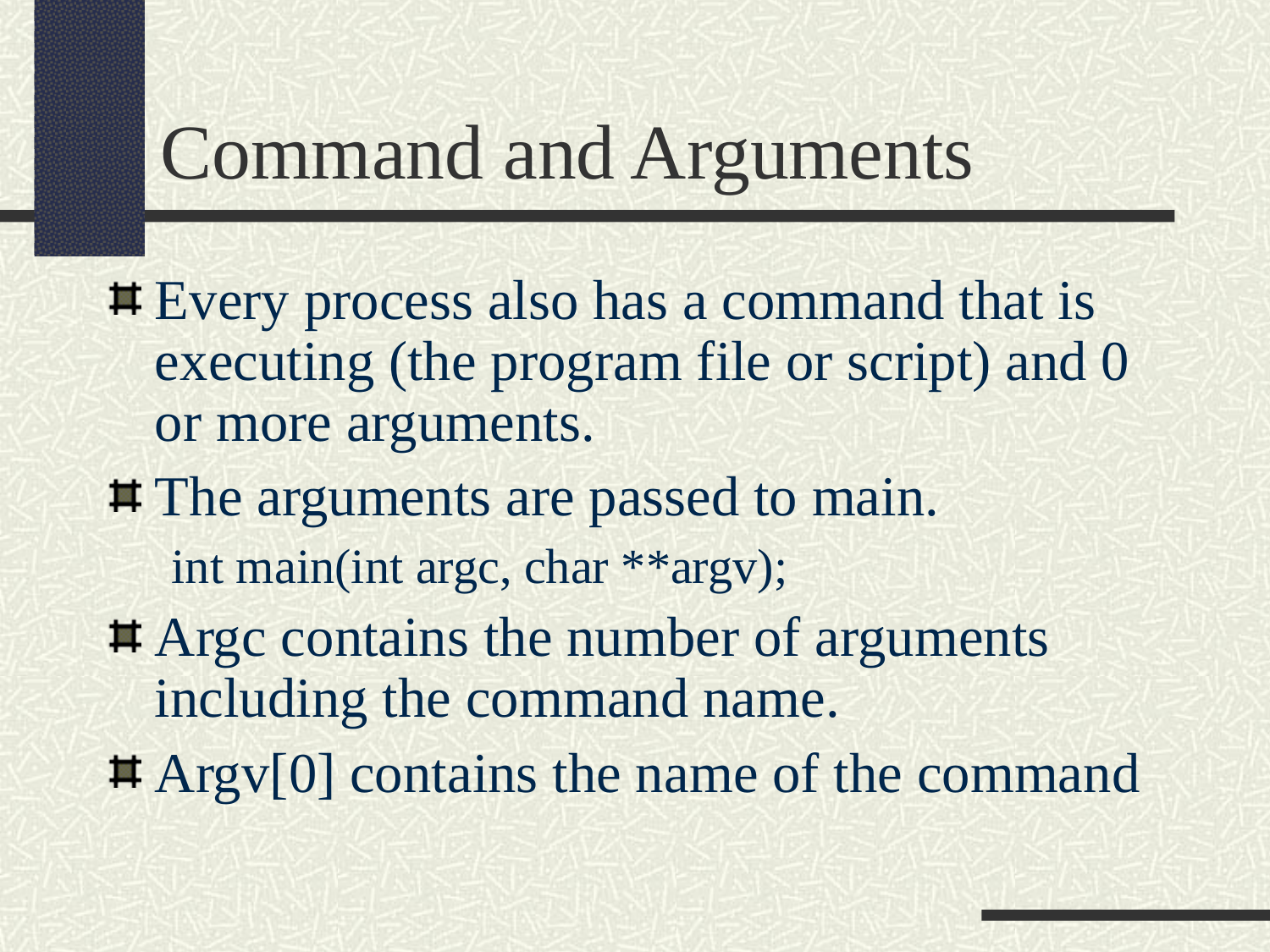

Command and Arguments
Every process also has a command that is executing (the program file or script) and 0 or more arguments.
The arguments are passed to main.
int main(int argc, char **argv);
Argc contains the number of arguments including the command name.
Argv[0] contains the name of the command